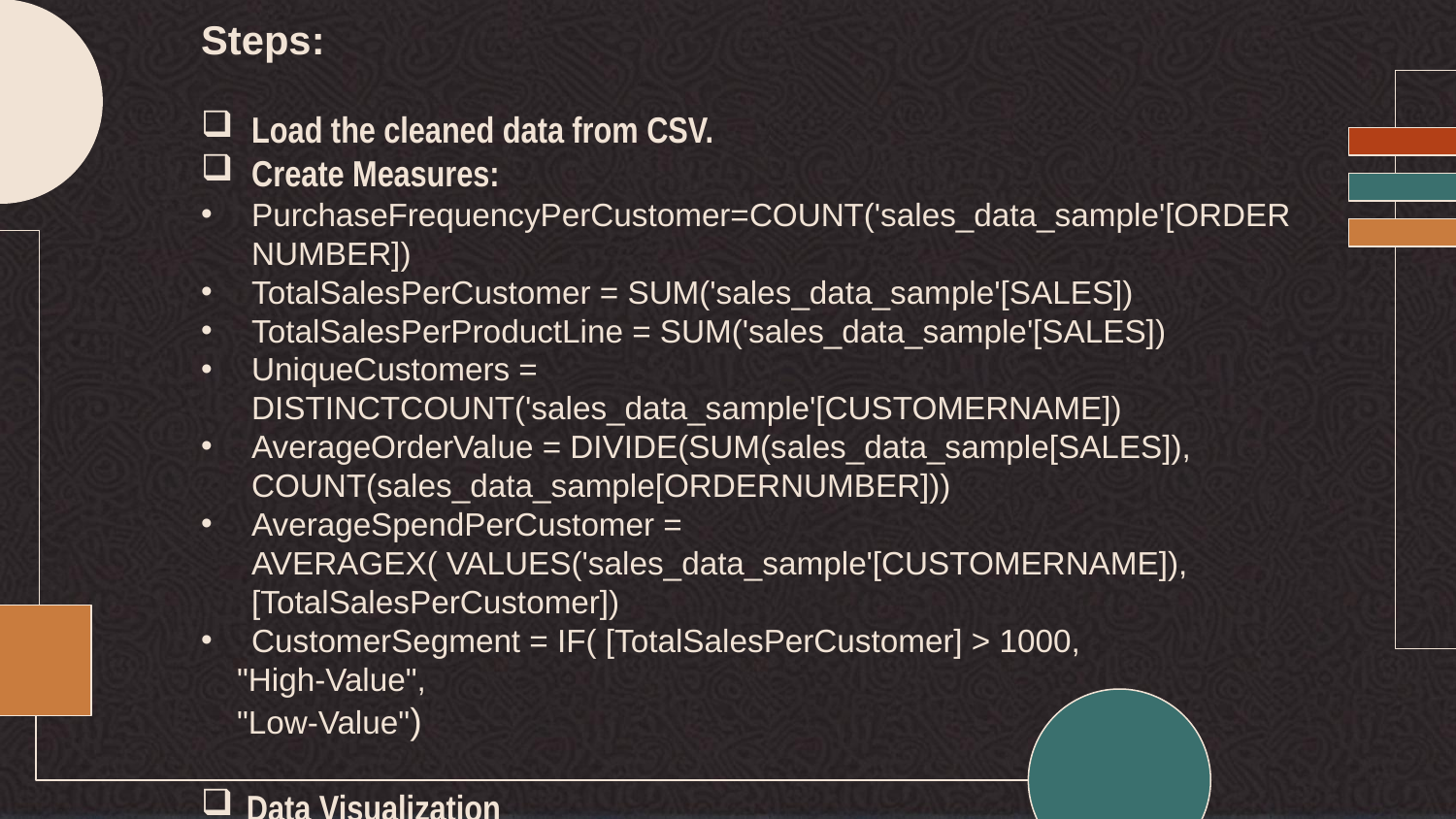

Steps:

Load the cleaned data from CSV.
Create Measures:
PurchaseFrequencyPerCustomer=COUNT('sales_data_sample'[ORDERNUMBER])
TotalSalesPerCustomer = SUM('sales_data_sample'[SALES])
TotalSalesPerProductLine = SUM('sales_data_sample'[SALES])
UniqueCustomers = DISTINCTCOUNT('sales_data_sample'[CUSTOMERNAME])
AverageOrderValue = DIVIDE(SUM(sales_data_sample[SALES]), COUNT(sales_data_sample[ORDERNUMBER]))
AverageSpendPerCustomer = AVERAGEX( VALUES('sales_data_sample'[CUSTOMERNAME]),[TotalSalesPerCustomer])
CustomerSegment = IF( [TotalSalesPerCustomer] > 1000,
    "High-Value",
    "Low-Value")

Data Visualization